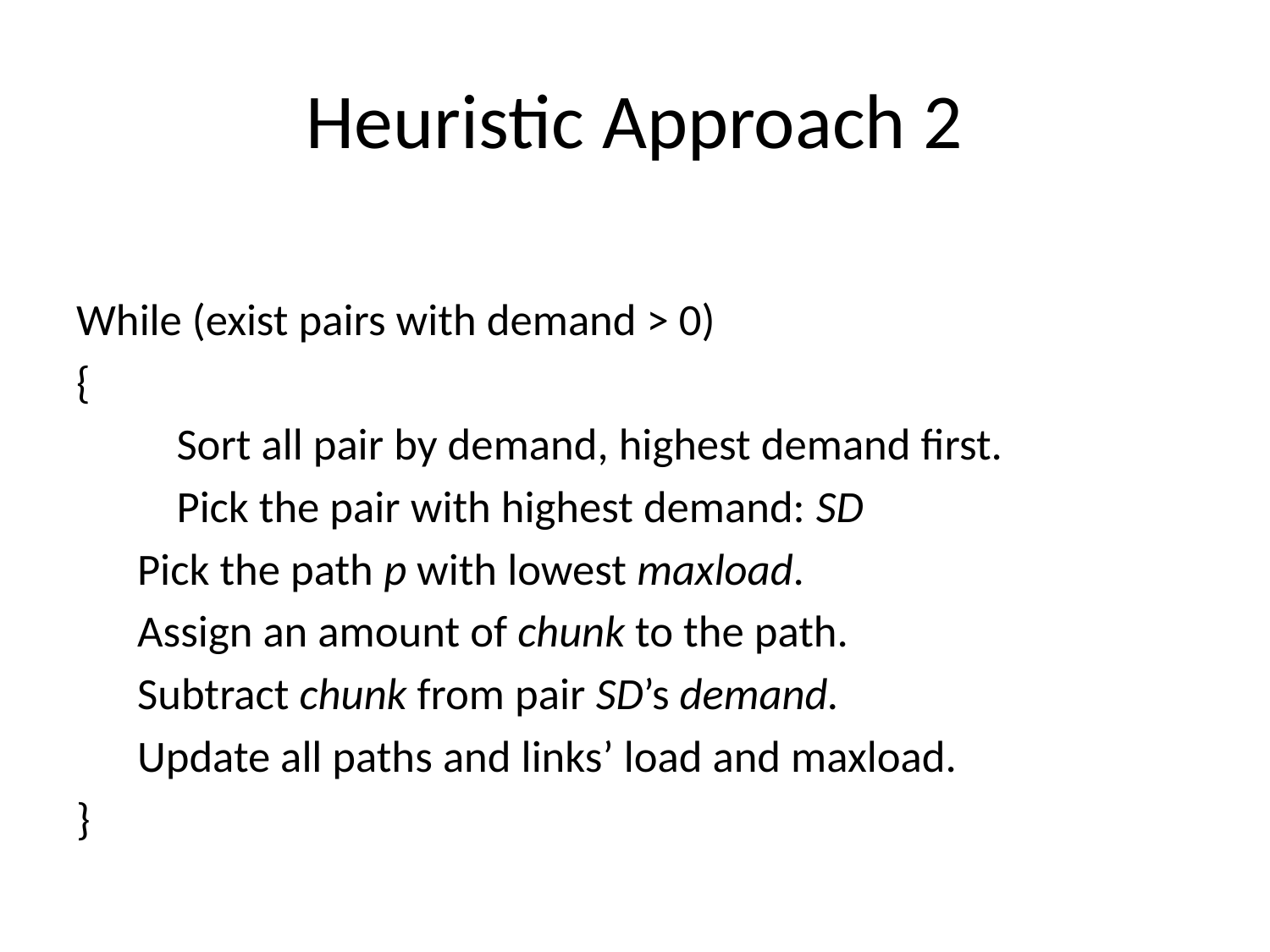

# Heuristic Approach 2

While (exist pairs with demand > 0)
{
	Sort all pair by demand, highest demand first.
	Pick the pair with highest demand: SD
      Pick the path p with lowest maxload.
      Assign an amount of chunk to the path.
      Subtract chunk from pair SD’s demand.
      Update all paths and links’ load and maxload.
}